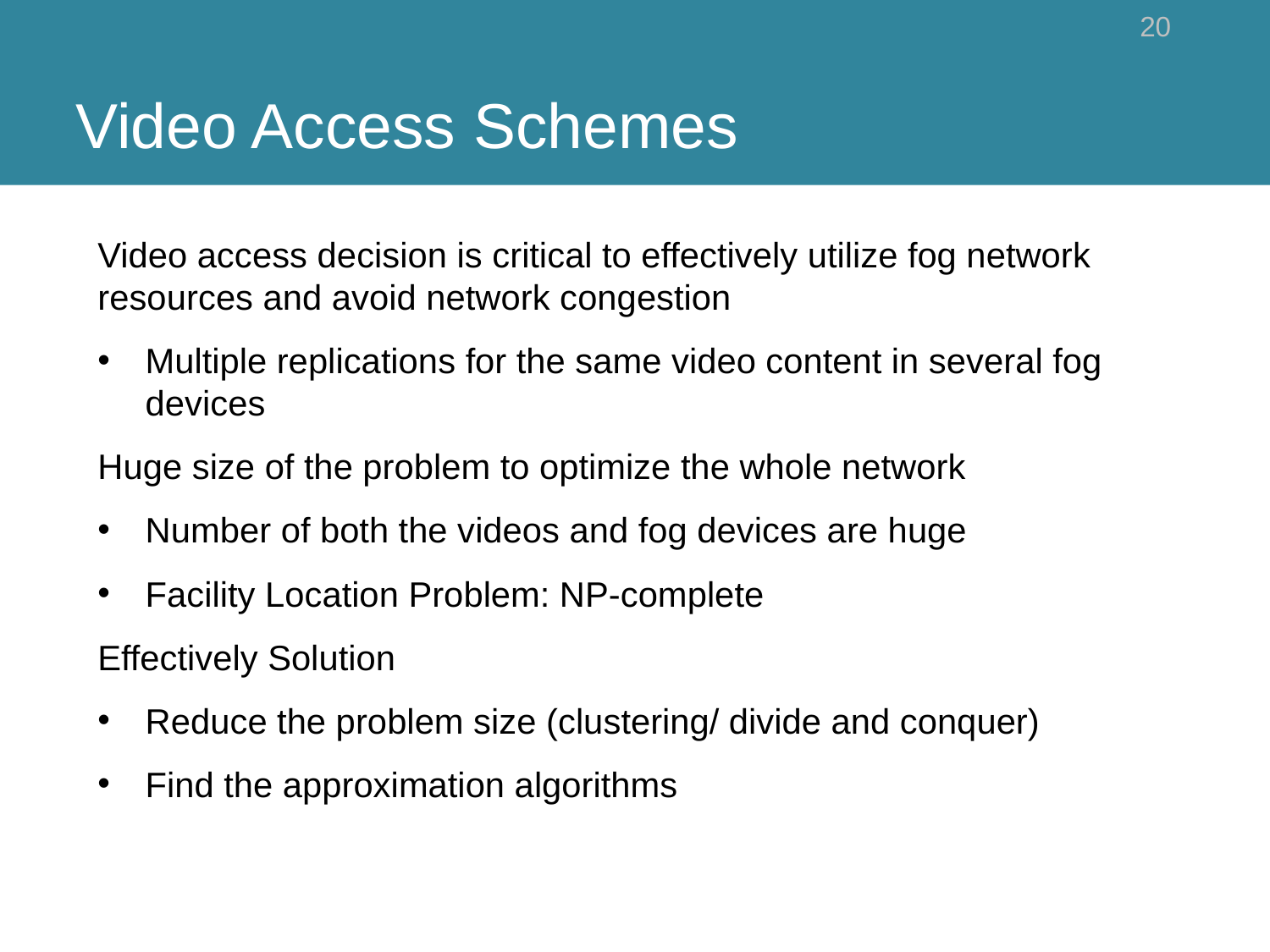

# Video Access Schemes
20
Video access decision is critical to effectively utilize fog network resources and avoid network congestion
Multiple replications for the same video content in several fog devices
Huge size of the problem to optimize the whole network
Number of both the videos and fog devices are huge
Facility Location Problem: NP-complete
Effectively Solution
Reduce the problem size (clustering/ divide and conquer)
Find the approximation algorithms